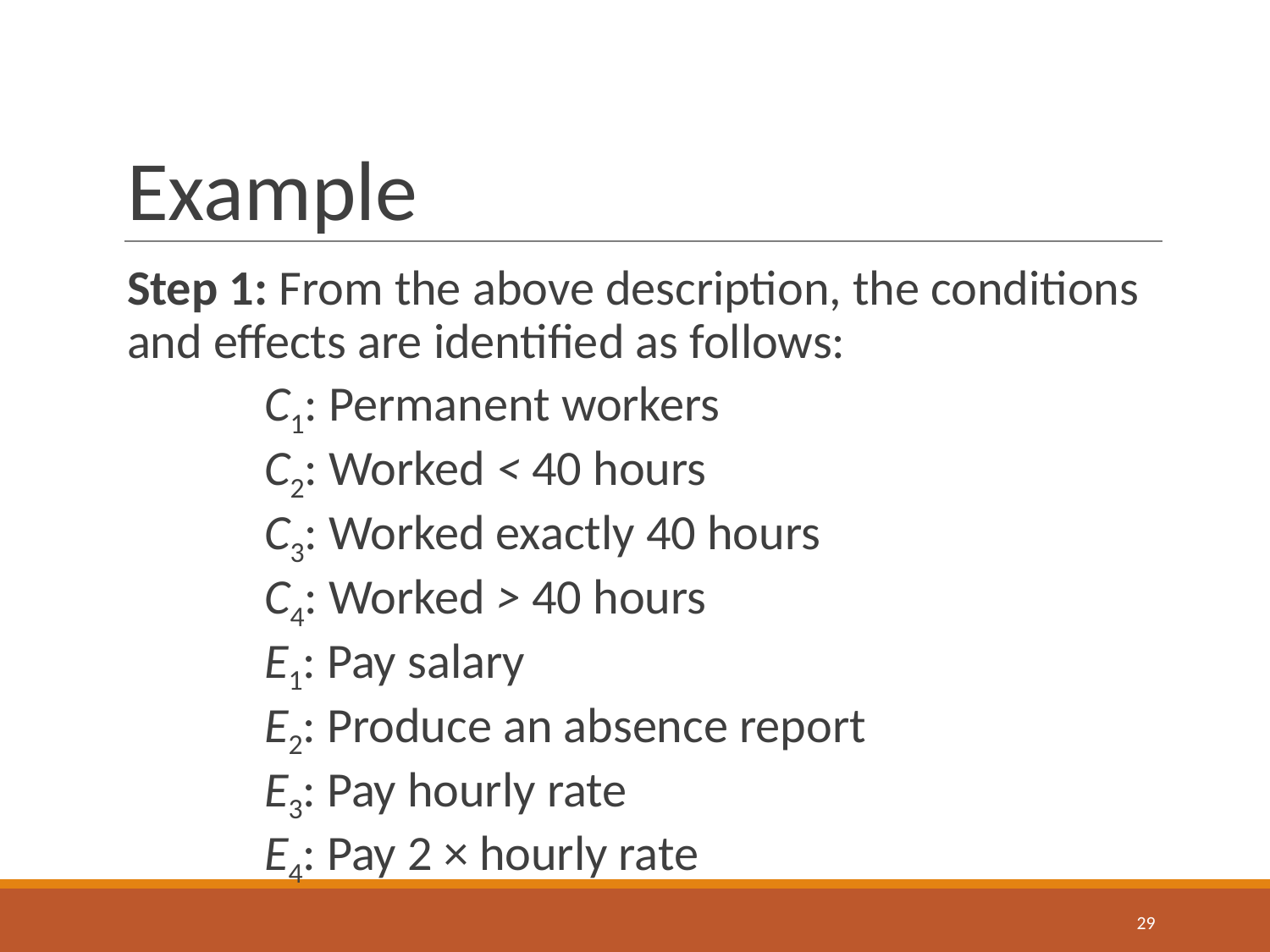

# Example
Step 1: From the above description, the conditions and effects are identified as follows:
C1: Permanent workers
C2: Worked < 40 hours
C3: Worked exactly 40 hours
C4: Worked > 40 hours
E1: Pay salary
E2: Produce an absence report
E3: Pay hourly rate
E4: Pay 2 × hourly rate
29